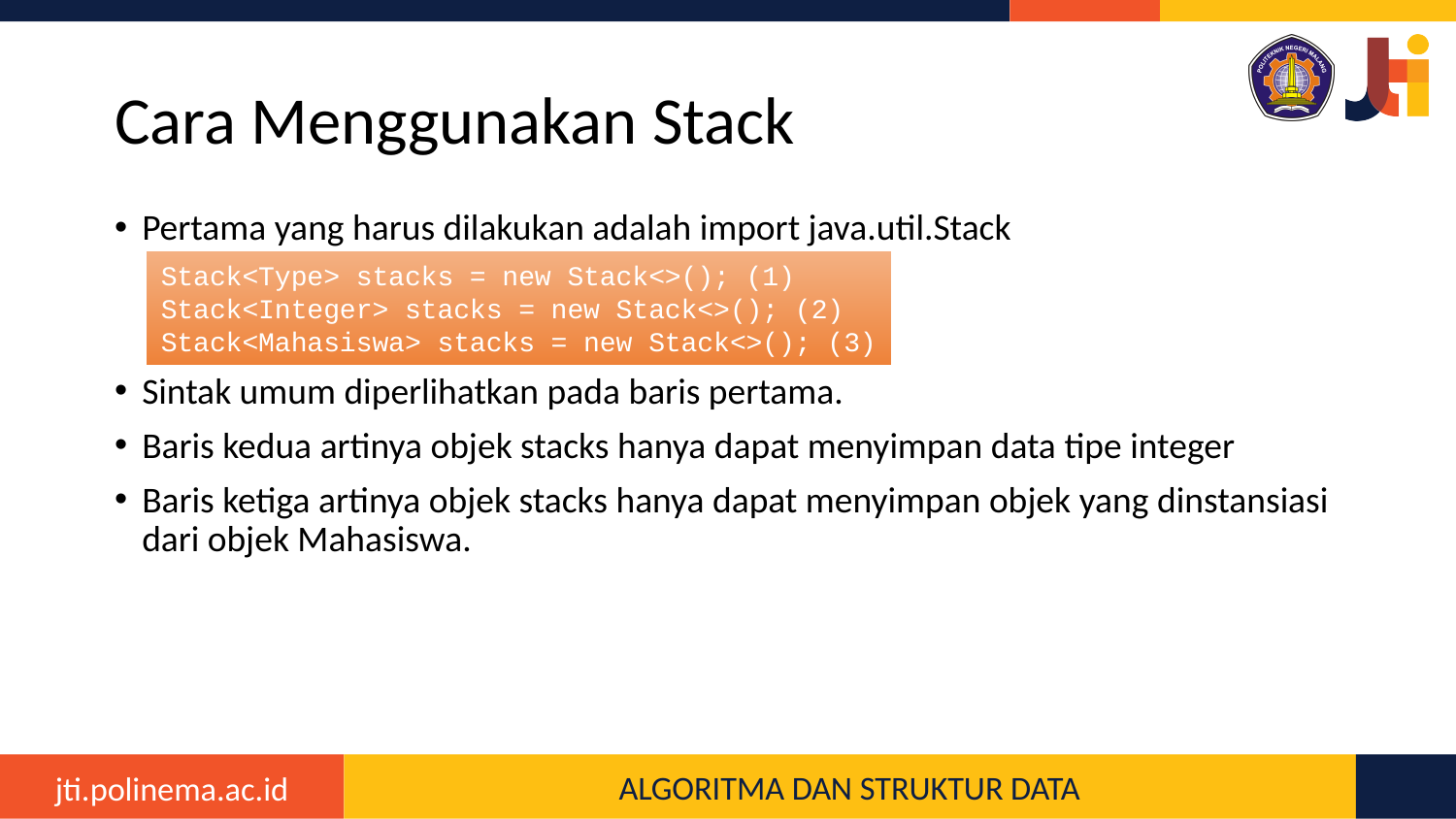

# Cara Menggunakan Stack
Pertama yang harus dilakukan adalah import java.util.Stack

Sintak umum diperlihatkan pada baris pertama.
Baris kedua artinya objek stacks hanya dapat menyimpan data tipe integer
Baris ketiga artinya objek stacks hanya dapat menyimpan objek yang dinstansiasi dari objek Mahasiswa.
Stack<Type> stacks = new Stack<>(); (1)
Stack<Integer> stacks = new Stack<>(); (2)
Stack<Mahasiswa> stacks = new Stack<>(); (3)